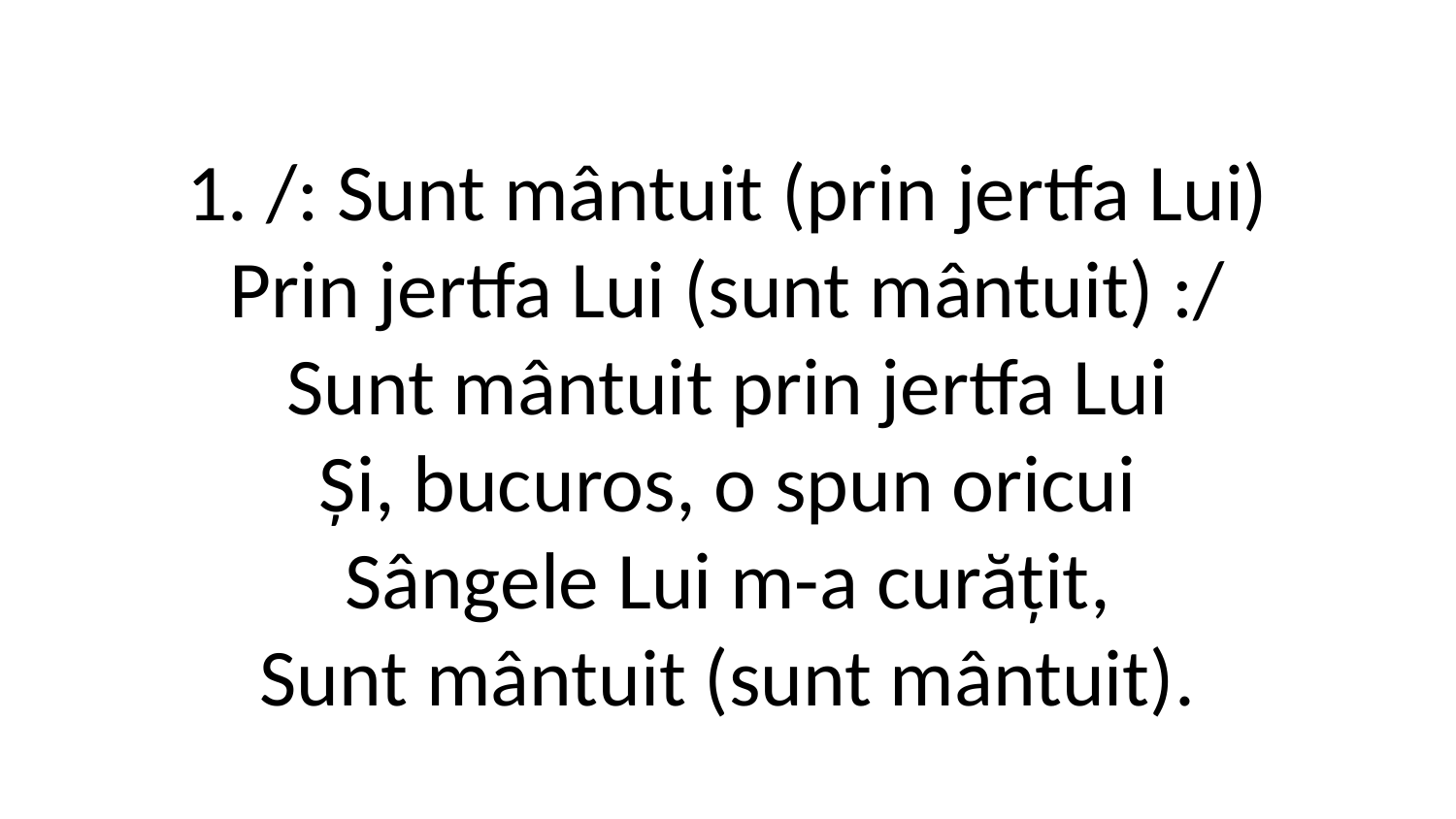

1. /: Sunt mântuit (prin jertfa Lui)
Prin jertfa Lui (sunt mântuit) :/
Sunt mântuit prin jertfa Lui
Și, bucuros, o spun oricui
Sângele Lui m-a curățit,
Sunt mântuit (sunt mântuit).